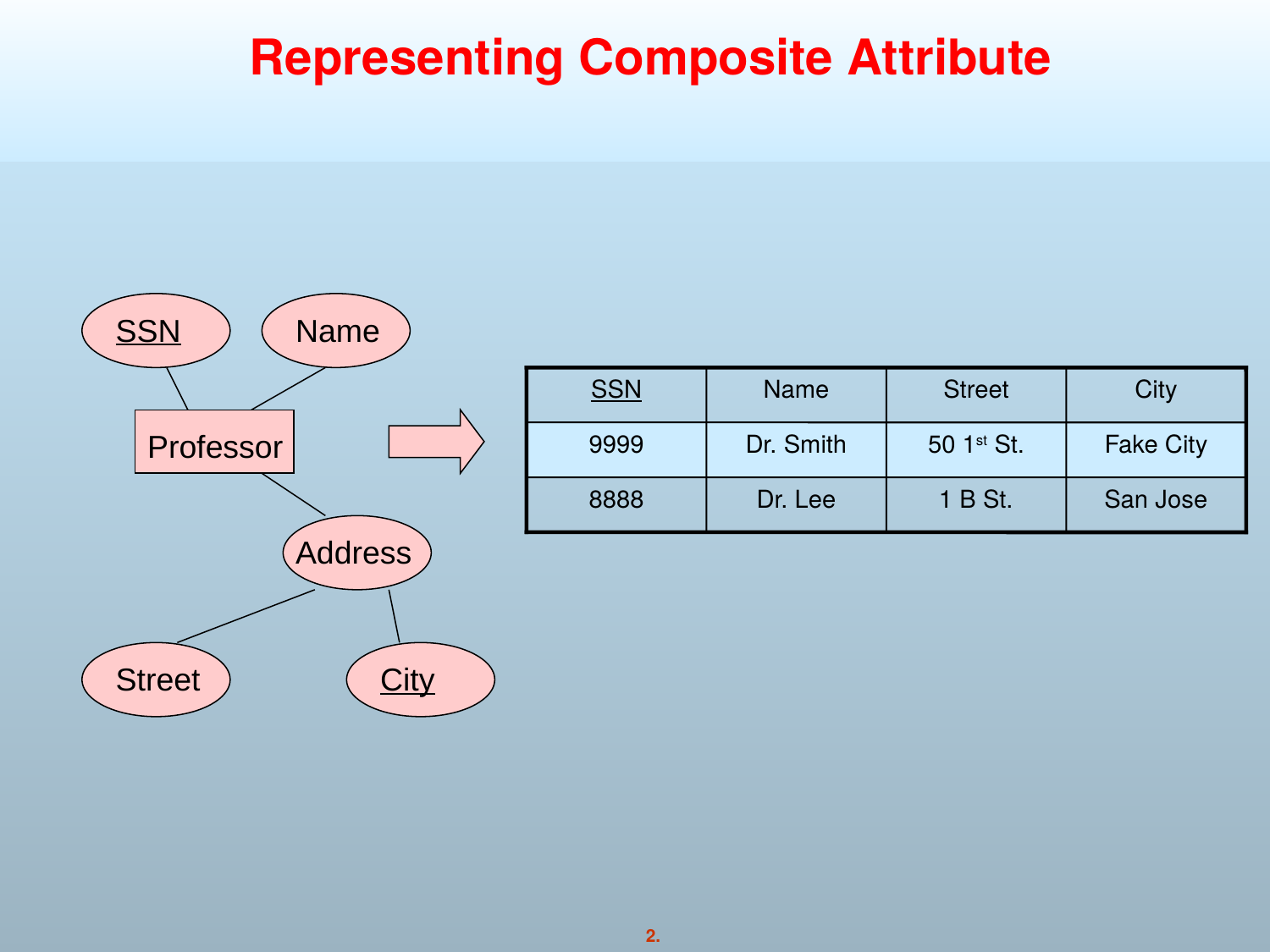

# Representing Composite Attribute

SSN
Name

SSN

Name

Street

City

Professor
9999

Dr. Smith
50 1st St.
Fake City

8888

Dr. Lee
1 B St.
San Jose

Address

Street
City